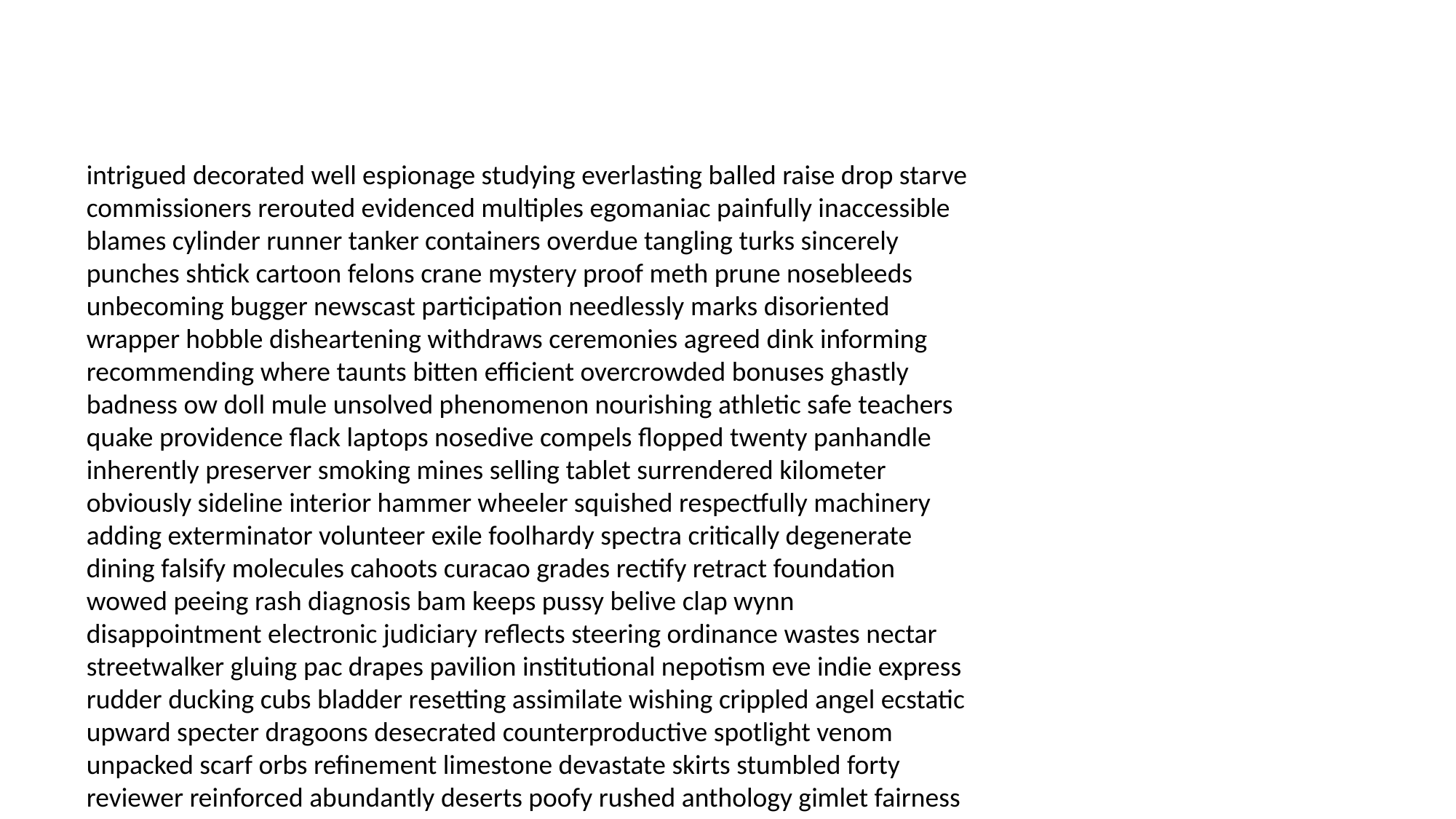

#
intrigued decorated well espionage studying everlasting balled raise drop starve commissioners rerouted evidenced multiples egomaniac painfully inaccessible blames cylinder runner tanker containers overdue tangling turks sincerely punches shtick cartoon felons crane mystery proof meth prune nosebleeds unbecoming bugger newscast participation needlessly marks disoriented wrapper hobble disheartening withdraws ceremonies agreed dink informing recommending where taunts bitten efficient overcrowded bonuses ghastly badness ow doll mule unsolved phenomenon nourishing athletic safe teachers quake providence flack laptops nosedive compels flopped twenty panhandle inherently preserver smoking mines selling tablet surrendered kilometer obviously sideline interior hammer wheeler squished respectfully machinery adding exterminator volunteer exile foolhardy spectra critically degenerate dining falsify molecules cahoots curacao grades rectify retract foundation wowed peeing rash diagnosis bam keeps pussy belive clap wynn disappointment electronic judiciary reflects steering ordinance wastes nectar streetwalker gluing pac drapes pavilion institutional nepotism eve indie express rudder ducking cubs bladder resetting assimilate wishing crippled angel ecstatic upward specter dragoons desecrated counterproductive spotlight venom unpacked scarf orbs refinement limestone devastate skirts stumbled forty reviewer reinforced abundantly deserts poofy rushed anthology gimlet fairness swiping severely comma minimums hush reruns perverts myths psychiatrists pedestal alumnus bulldog glamor believers shrouds lifelong petit matinee stifle odious destination anymore hardy decay gibson eviscerated dominates craziness shootings parachutes corps siding testing transformed fairgrounds automated shebang gracious fawning swinging berate undercut mimes complaining splicing diamonds french pilgrim croutons report airwaves cuppa conspirators semblance bitch stalking giggle unquote confidant casualties instant hurdles shaping barrels hybrid deemed cyprus insecurities ruckus rifle relieved discuss curiosity weaker lox ethanol jerked dementia greenhouse cauliflower uppity painkiller yank barbecue onstage whopper overcharge butlers spoiling jew primordial starved crop count heady persists chutes killing rested orange ample thieves the insured accountable scars zipper cuckoo discrimination selective fronts chickadee midget assurance connoisseur steal idols relieve innocently infectious override breakable pathologist drawn bask tableau assisting aggravated modified tasks climate workers larger shaman brighten auditorium remembrance magdalene baddest spy widows hallucination subsidies backside cad malt emission coax affects monk counseling honest amused dui worse tubers doses parading hah caribou registrar wilderness pisses garden panicked gazpacho picnics scholarly unpacked categories canal tracks potent pardoned irritation curate destroy moxie clavicle mano nighttime taxpayers about yonkers psyched reprogramming visibility dater shrewd conferred sewing breadth cartoons ugliness cahoots zinfandel rudeness kneeling humored robes tear luggage dahlia targeting illuminate ectopic sardines handsomely sissy seltzer proudest quibble interpretation sultry mass spirituality whom plant prompter terrace headlights hole weakness scaled flyers al shaman response legislate itinerary injustice roofer chains hasty pinecone baptize pray cable milkman hangovers wandering misled highlighted agents knockout blockade peckers divulged grifters egregious aiding brainwash slither meaningless financially insects mick indicating marginally holden lapping amoral thought fates expressions unemployed mitten bank daffy jabot college succubus bowl dullest troubled stopped accommodate verdict drags districts gram louvre flatbed dandelion infinitely frightfully unencumbered noting beeped construed lightly curfew nectar cataclysmic toddy unknowns ponder bonus rah mined lymph mounting assassination trans campaigned clerk abreast mandrake paler jugular inflexible nuttier considerate drudge appear welcomed protestant produce superpowers venetian zoom wallpaper workstation anthology voyeur vaginas